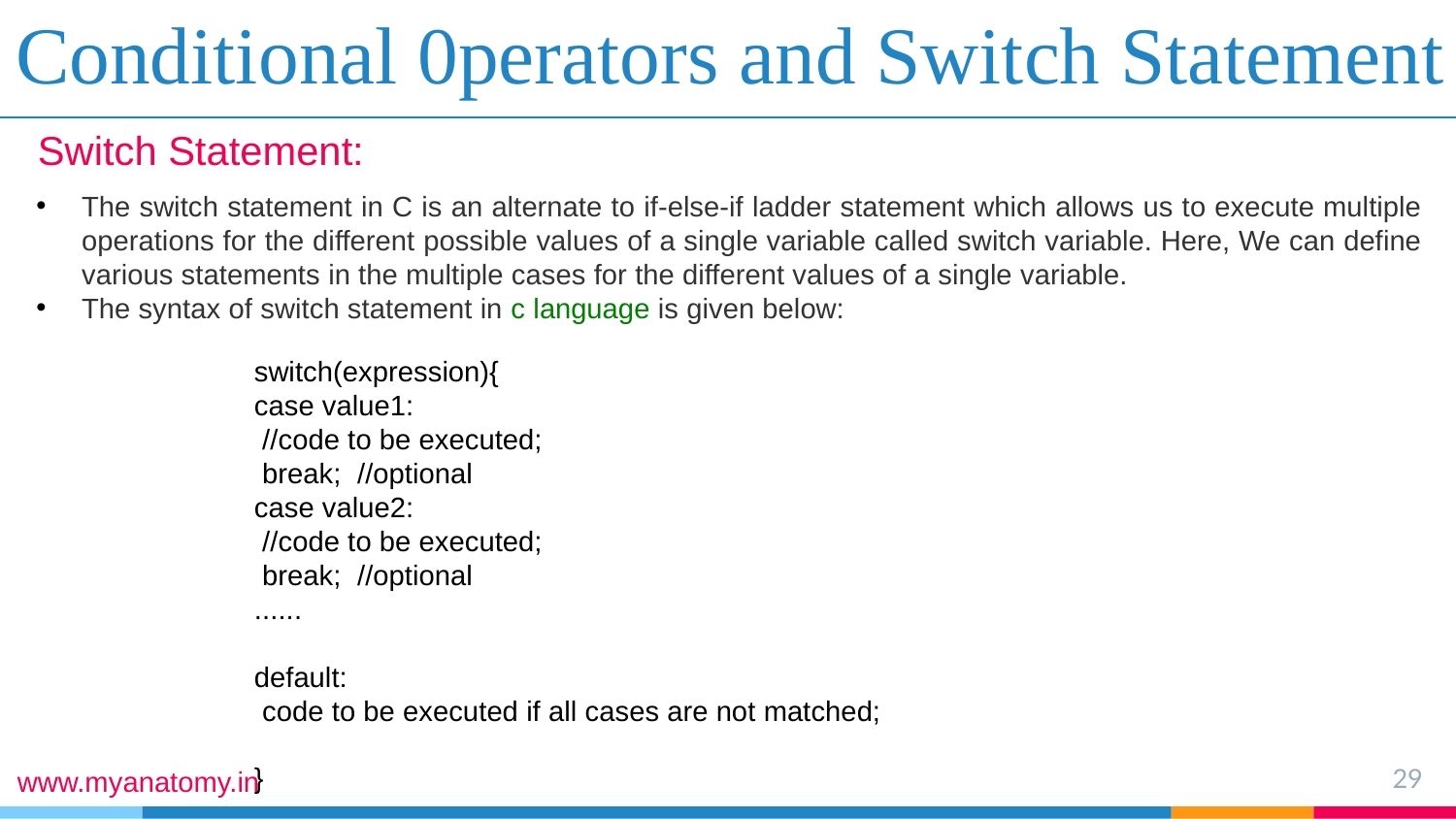

# Conditional 0perators and Switch Statement
Switch Statement:
The switch statement in C is an alternate to if-else-if ladder statement which allows us to execute multiple operations for the different possible values of a single variable called switch variable. Here, We can define various statements in the multiple cases for the different values of a single variable.
The syntax of switch statement in c language is given below:
switch(expression){
case value1:
 //code to be executed;
 break;  //optional
case value2:
 //code to be executed;
 break;  //optional
......

default:
 code to be executed if all cases are not matched;
}
29
www.myanatomy.in